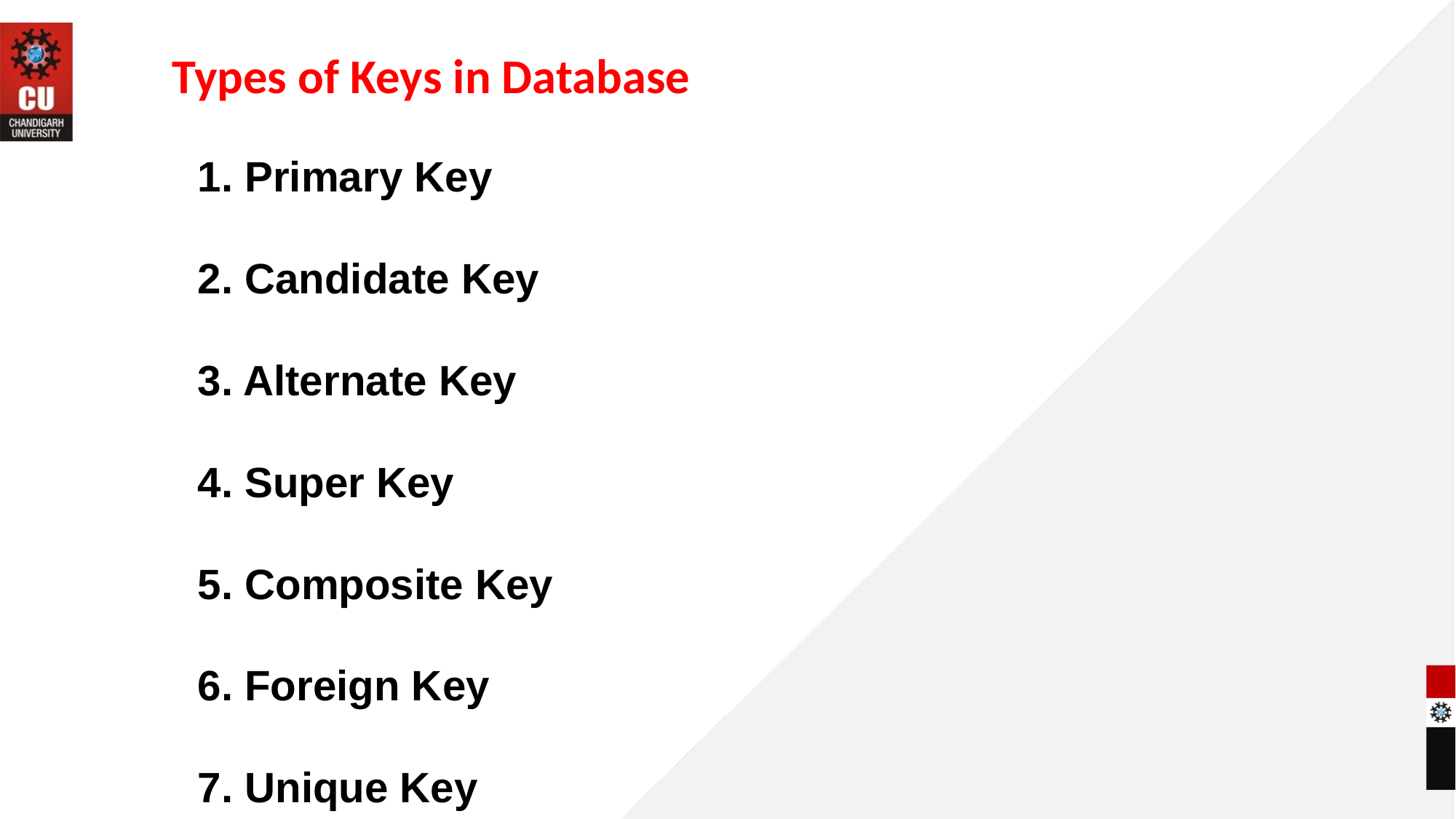

Types of Keys in Database
1. Primary Key

2. Candidate Key

3. Alternate Key

4. Super Key

5. Composite Key

6. Foreign Key

7. Unique Key